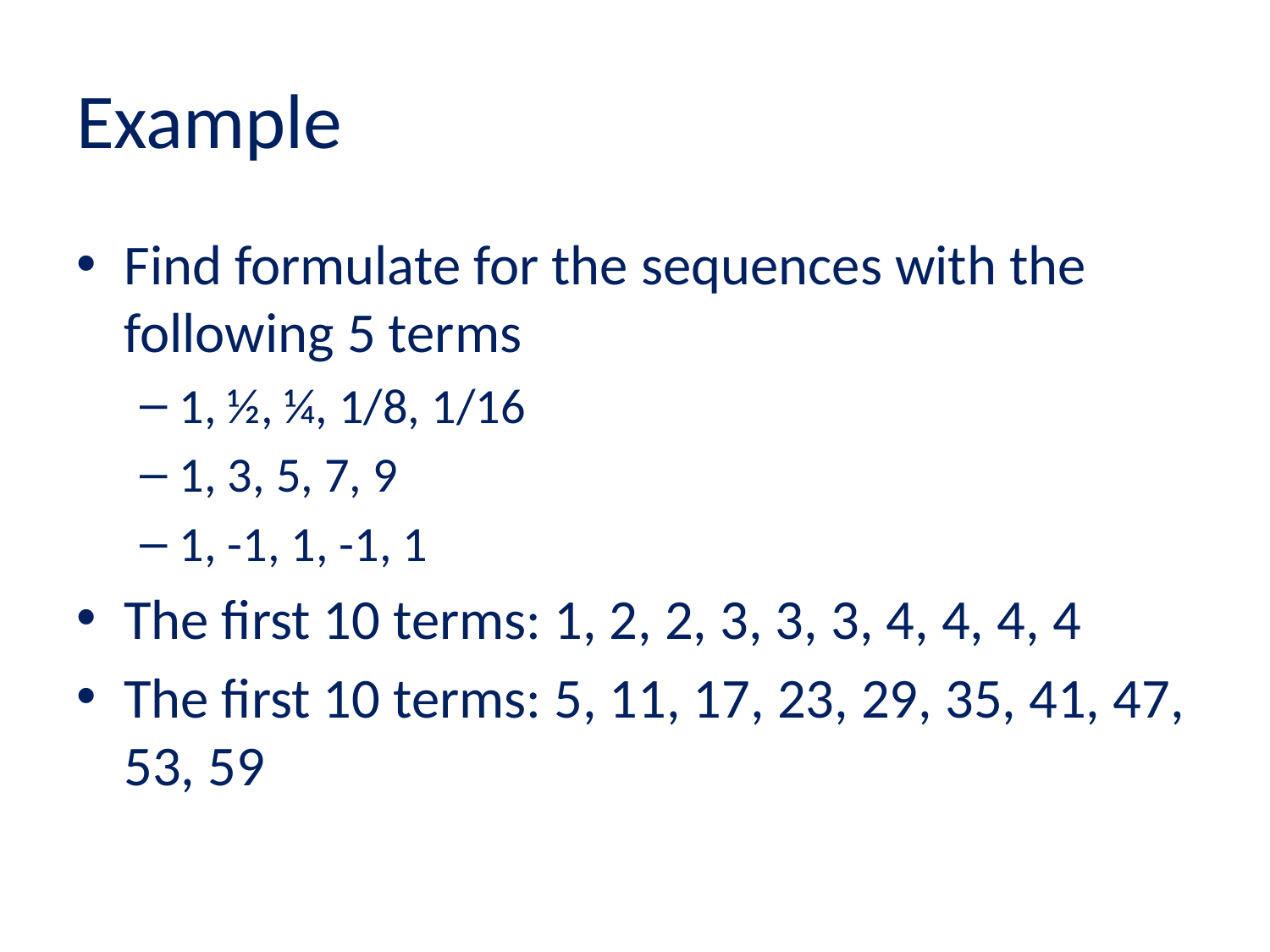

# Example
Find formulate for the sequences with the following 5 terms
1, ½, ¼, 1/8, 1/16
1, 3, 5, 7, 9
1, -1, 1, -1, 1
The first 10 terms: 1, 2, 2, 3, 3, 3, 4, 4, 4, 4
The first 10 terms: 5, 11, 17, 23, 29, 35, 41, 47, 53, 59
46